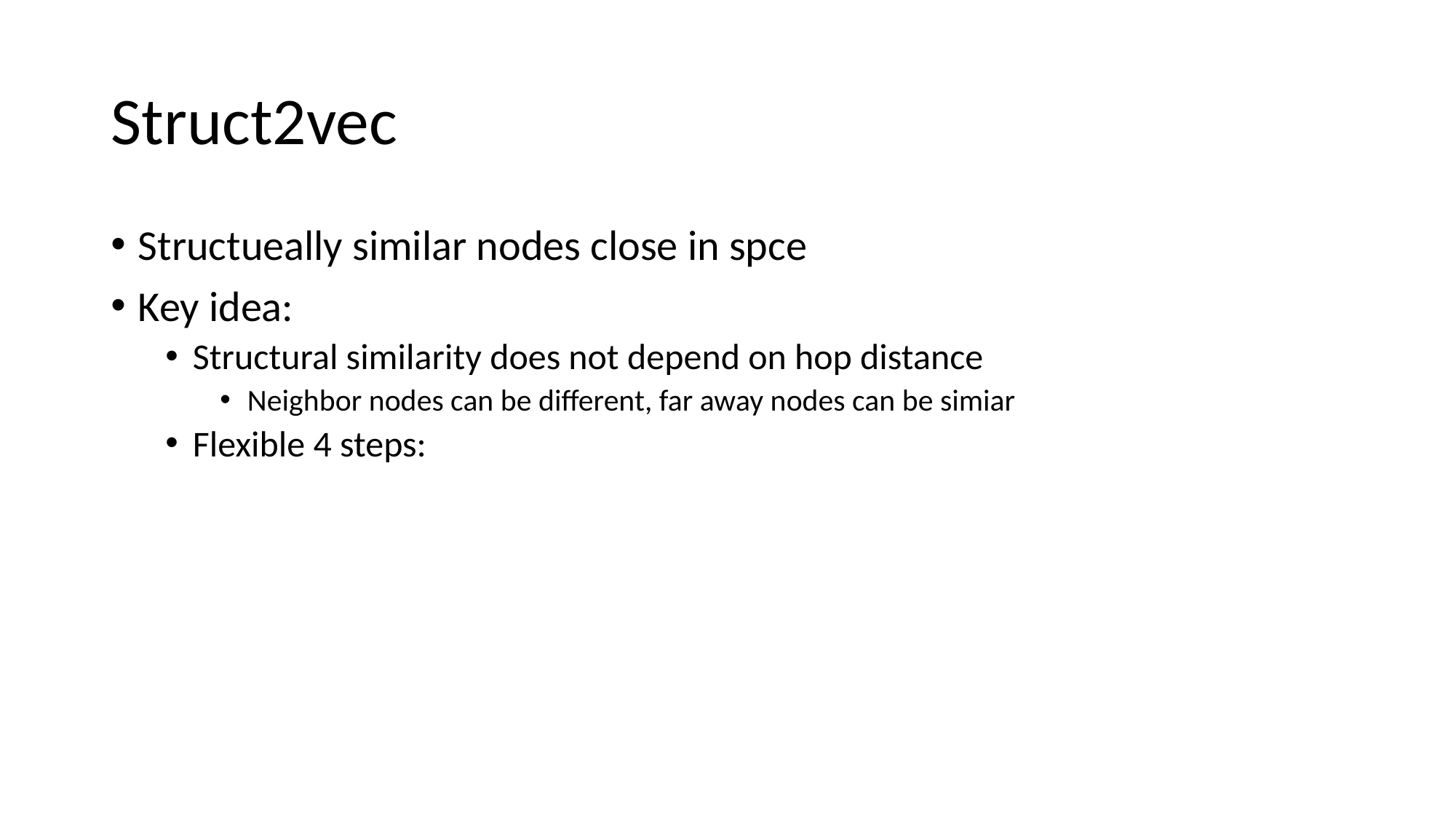

# Struct2vec
Structueally similar nodes close in spce
Key idea:
Structural similarity does not depend on hop distance
Neighbor nodes can be different, far away nodes can be simiar
Flexible 4 steps: